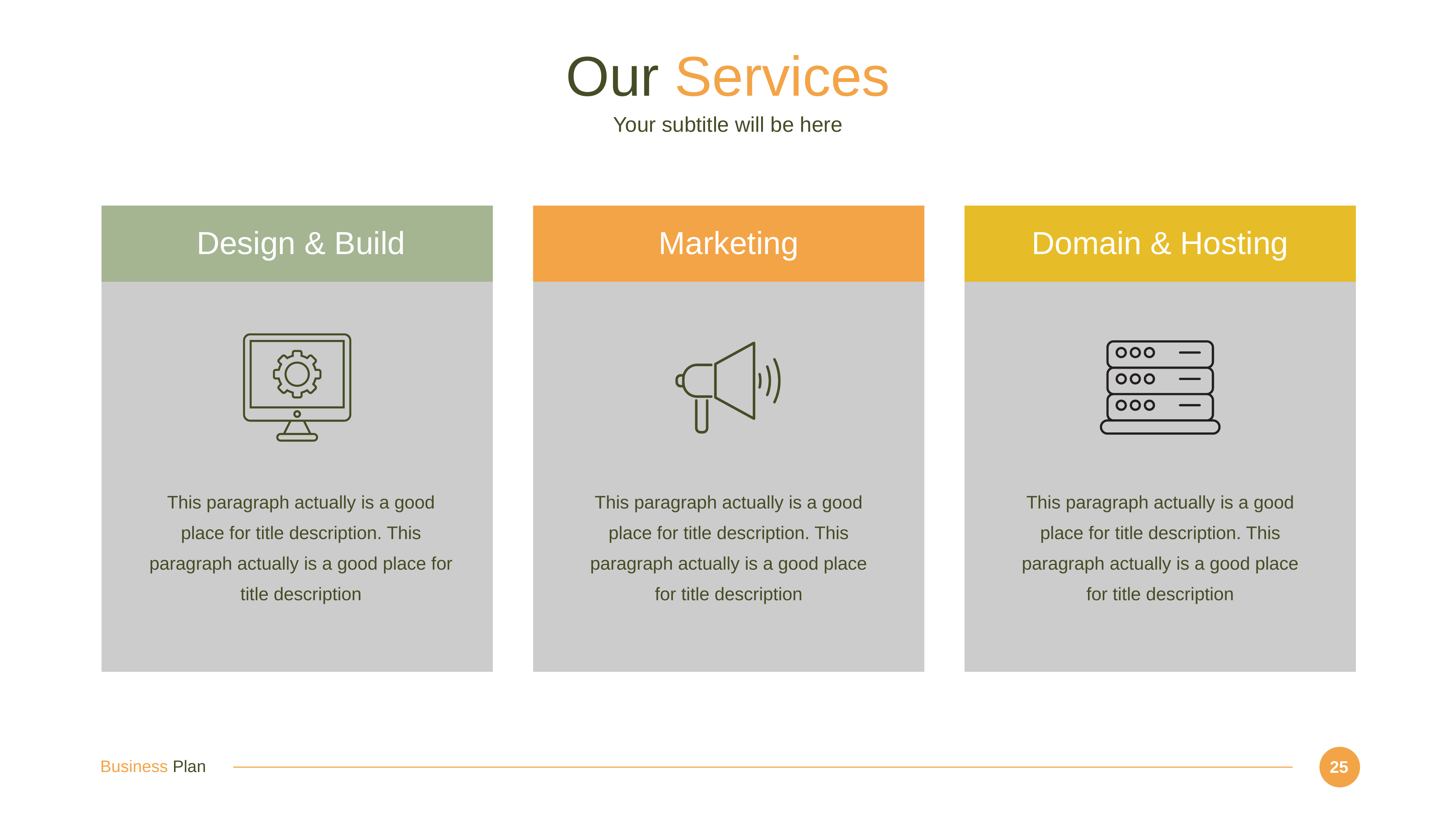

# Our Services
Your subtitle will be here

Design & Build
Marketing
Domain & Hosting

This paragraph actually is a good place for title description. This paragraph actually is a good place for title description
This paragraph actually is a good place for title description. This paragraph actually is a good place for title description
This paragraph actually is a good place for title description. This paragraph actually is a good place for title description